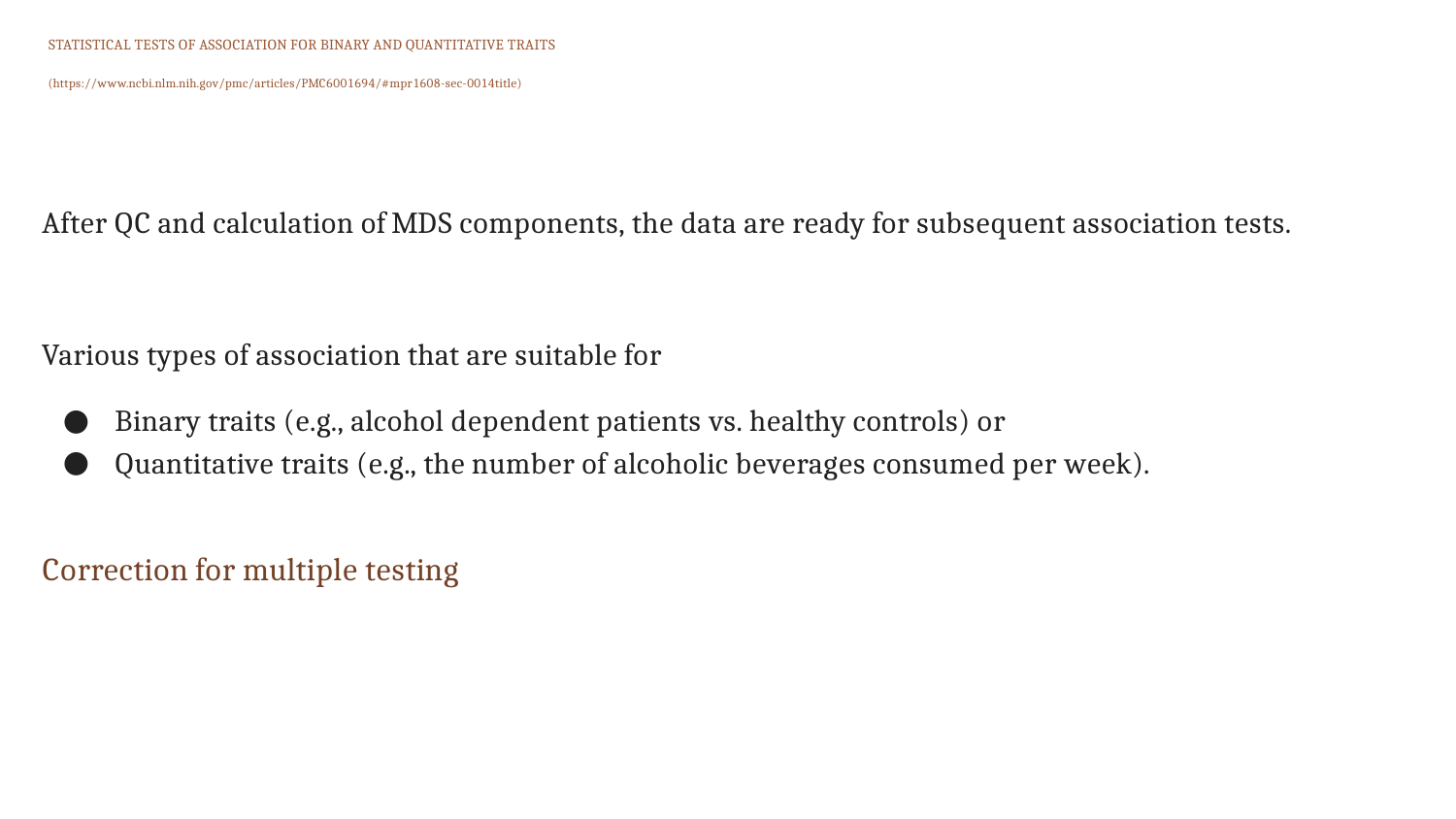

# STATISTICAL TESTS OF ASSOCIATION FOR BINARY AND QUANTITATIVE TRAITS
(https://www.ncbi.nlm.nih.gov/pmc/articles/PMC6001694/#mpr1608-sec-0014title)

After QC and calculation of MDS components, the data are ready for subsequent association tests.

Various types of association that are suitable for
Binary traits (e.g., alcohol dependent patients vs. healthy controls) or
Quantitative traits (e.g., the number of alcoholic beverages consumed per week).
Correction for multiple testing